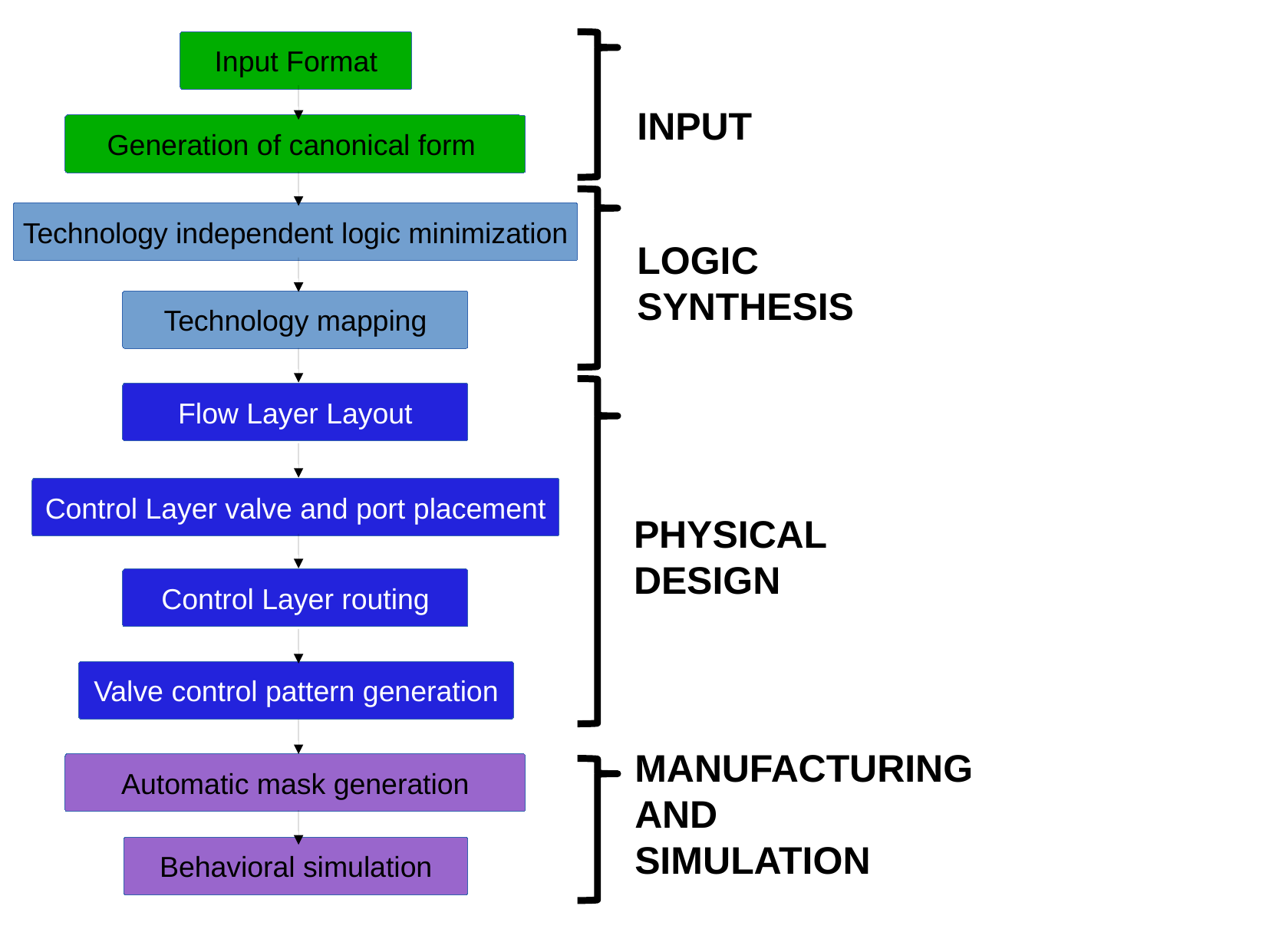

Input Format

INPUT
Generation of canonical form

Technology independent logic minimization
LOGIC
SYNTHESIS

Technology mapping

Flow Layer Layout

Control Layer valve and port placement
PHYSICAL
DESIGN

Control Layer routing

Valve control pattern generation

MANUFACTURING
AND
SIMULATION
Automatic mask generation

Behavioral simulation